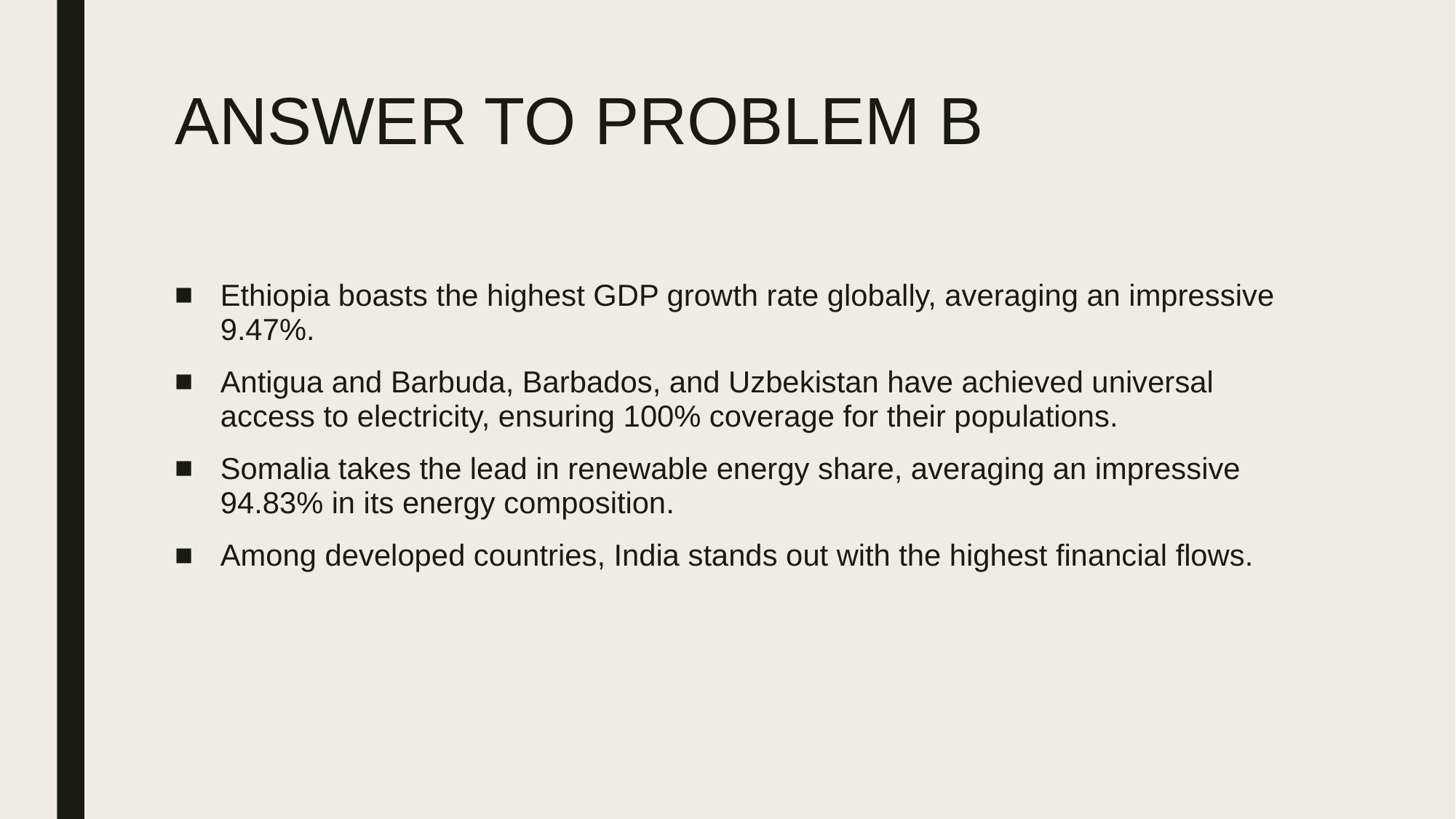

# ANSWER TO PROBLEM B
Ethiopia boasts the highest GDP growth rate globally, averaging an impressive 9.47%.
Antigua and Barbuda, Barbados, and Uzbekistan have achieved universal access to electricity, ensuring 100% coverage for their populations.
Somalia takes the lead in renewable energy share, averaging an impressive 94.83% in its energy composition.
Among developed countries, India stands out with the highest financial flows.